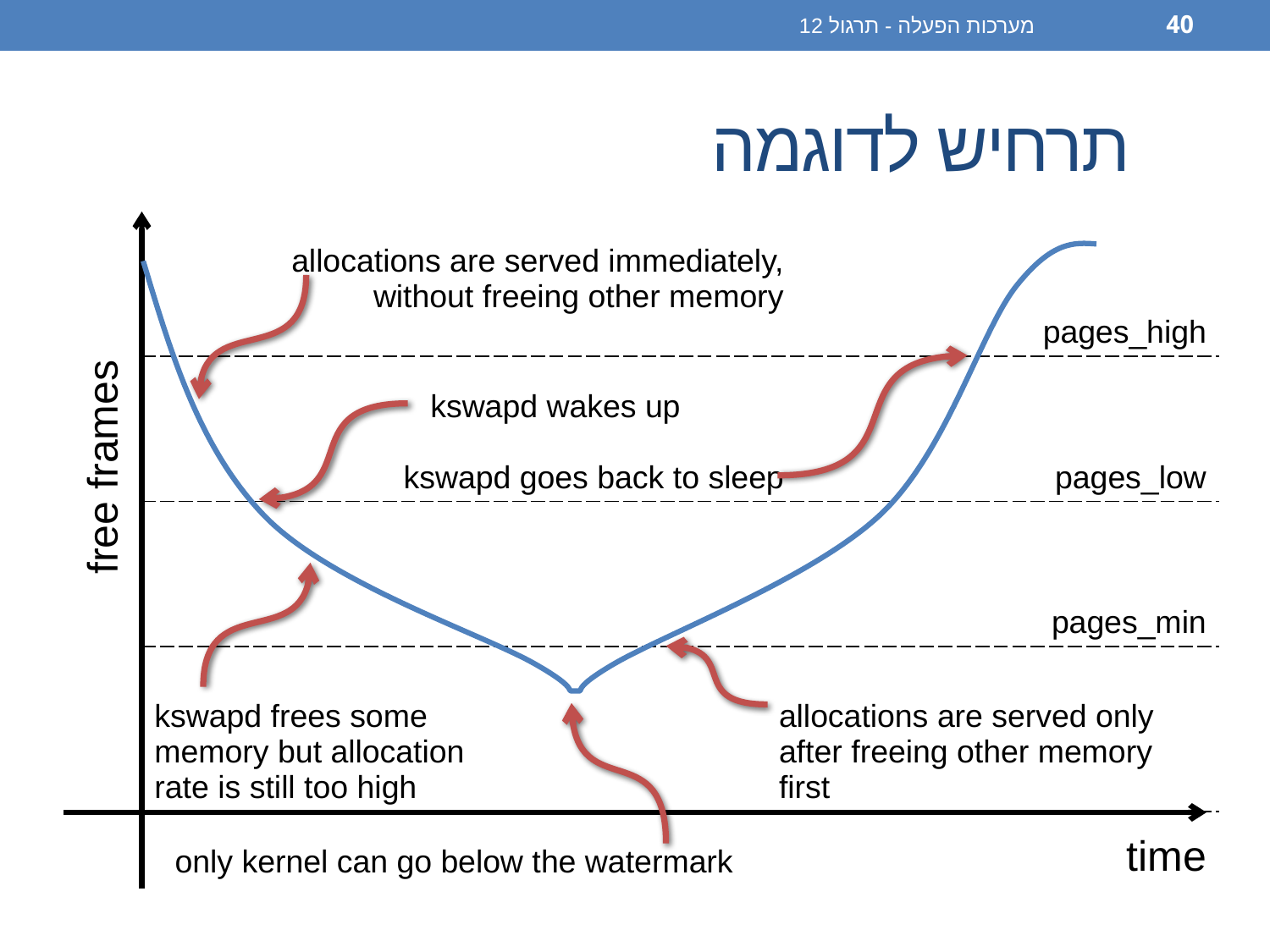

מערכות הפעלה - תרגול 12
40
תרחיש לדוגמה
| allocations are served immediately, without freeing other memory |  |  |  |  | pages\_high |
| --- | --- | --- | --- | --- | --- |
|  | kswapd wakes up kswapd goes back to sleep | kswapd sleeps kswapd wakes up |  |  | pages\_low |
|  |  |  |  |  | pages\_min |
| kswapd frees some memory but allocation rate is still too high |  |  | allocations are served only after freeing other memory first |  |  |
| only kernel can go below the watermark |  | kernel can go below the watermark | time |  |  |

free frames